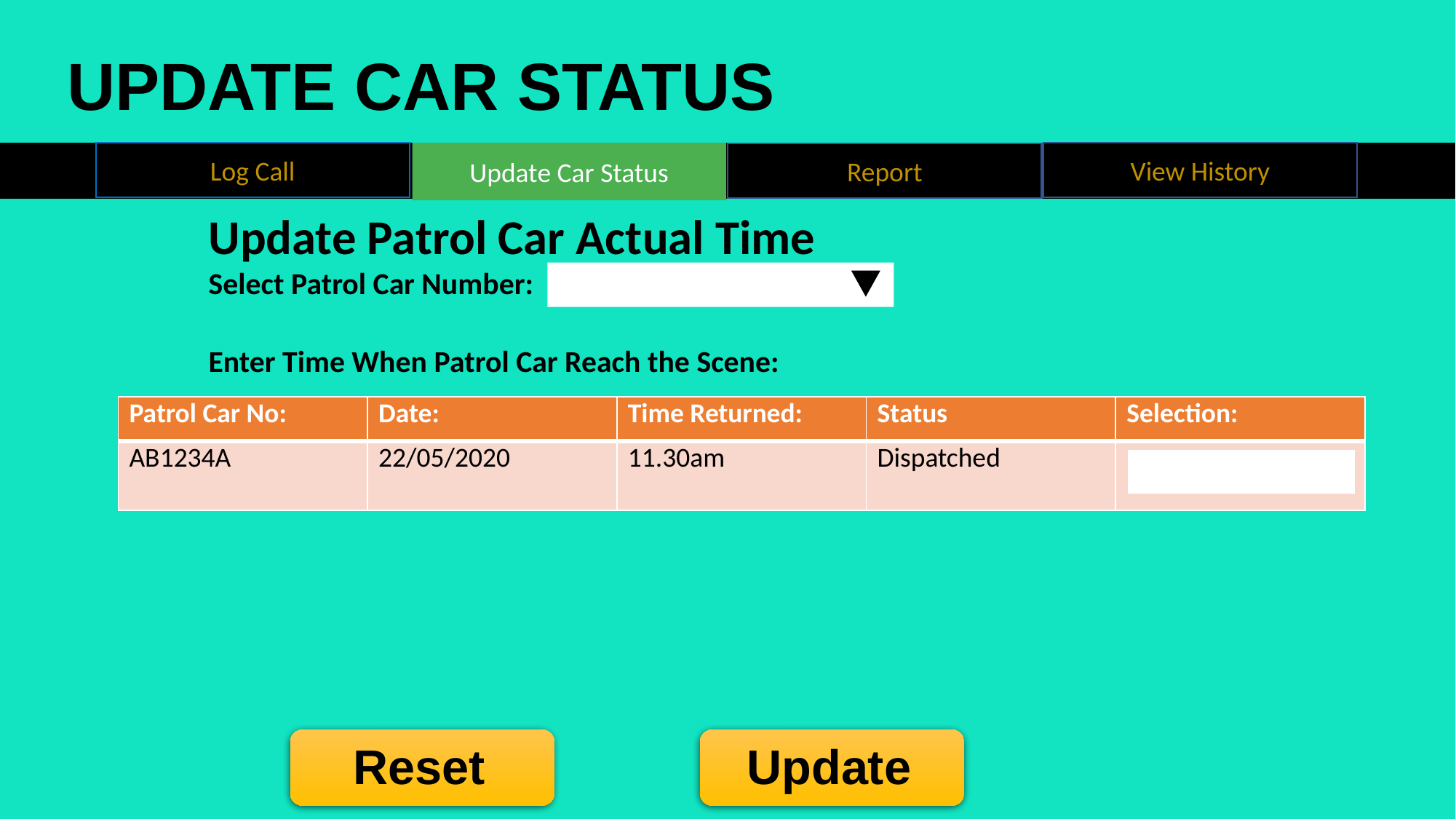

UPDATE CAR STATUS
Update Car Status
Log Call
View History

Report
Update Patrol Car Actual Time
Select Patrol Car Number:

Enter Time When Patrol Car Reach the Scene:
| Patrol Car No: | Date: | Time Returned: | Status | Selection: |
| --- | --- | --- | --- | --- |
| AB1234A | 22/05/2020 | 11.30am | Dispatched |  |

Reset
Update